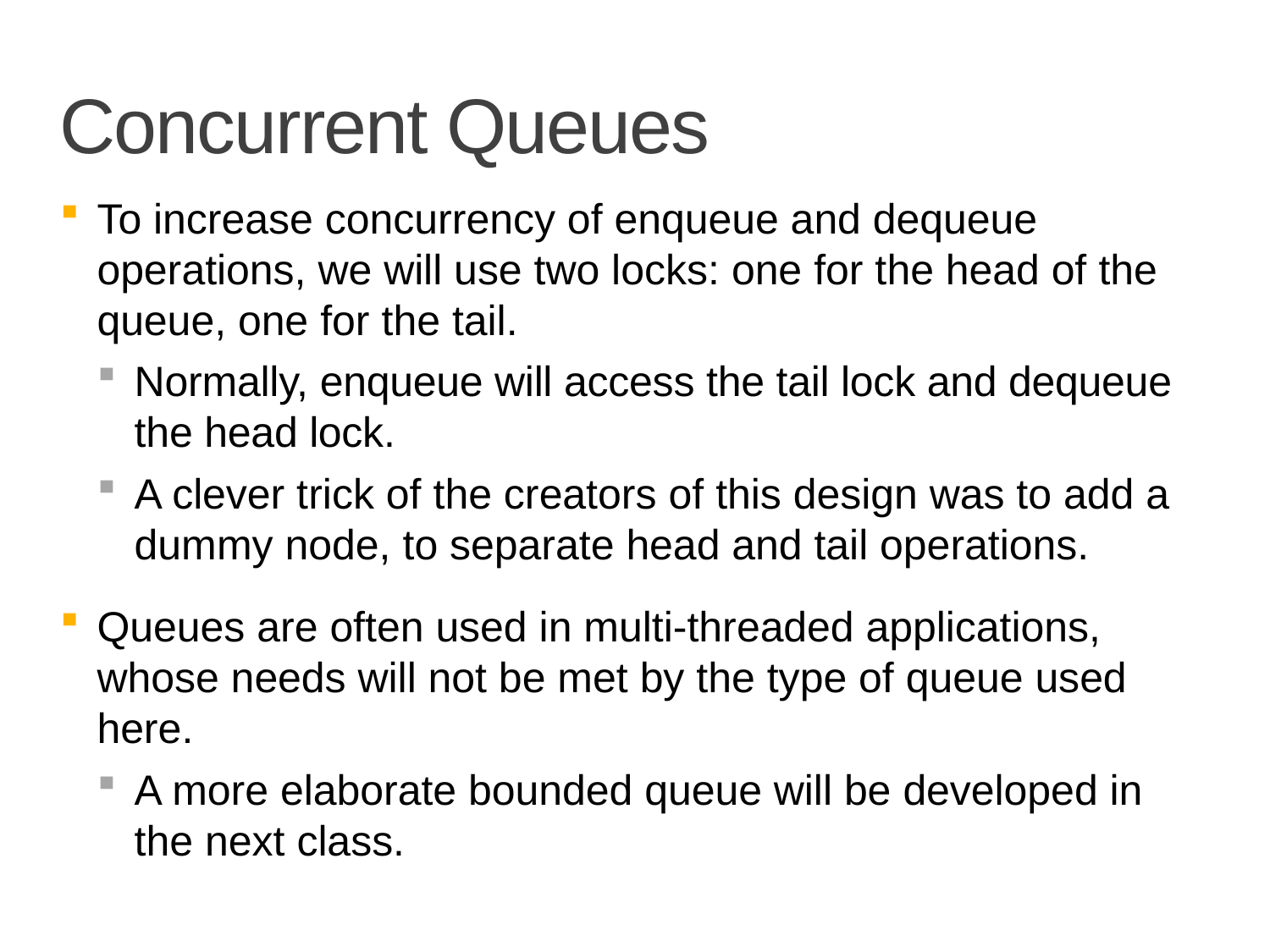

# Concurrent Queues
To increase concurrency of enqueue and dequeue operations, we will use two locks: one for the head of the queue, one for the tail.
Normally, enqueue will access the tail lock and dequeue the head lock.
A clever trick of the creators of this design was to add a dummy node, to separate head and tail operations.
Queues are often used in multi-threaded applications, whose needs will not be met by the type of queue used here.
A more elaborate bounded queue will be developed in the next class.